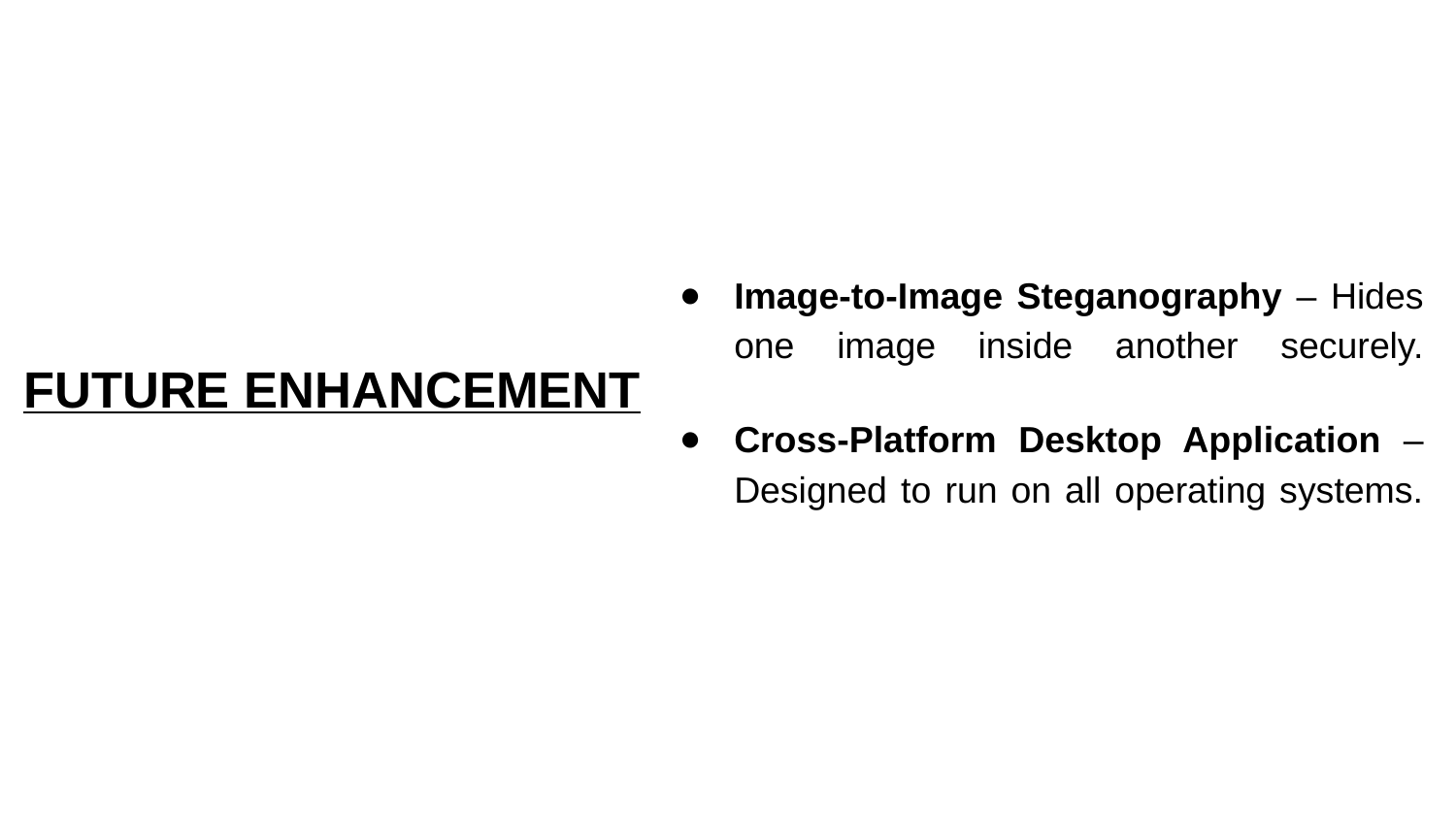

Image-to-Image Steganography – Hides one image inside another securely.
Cross-Platform Desktop Application – Designed to run on all operating systems.

# FUTURE ENHANCEMENT